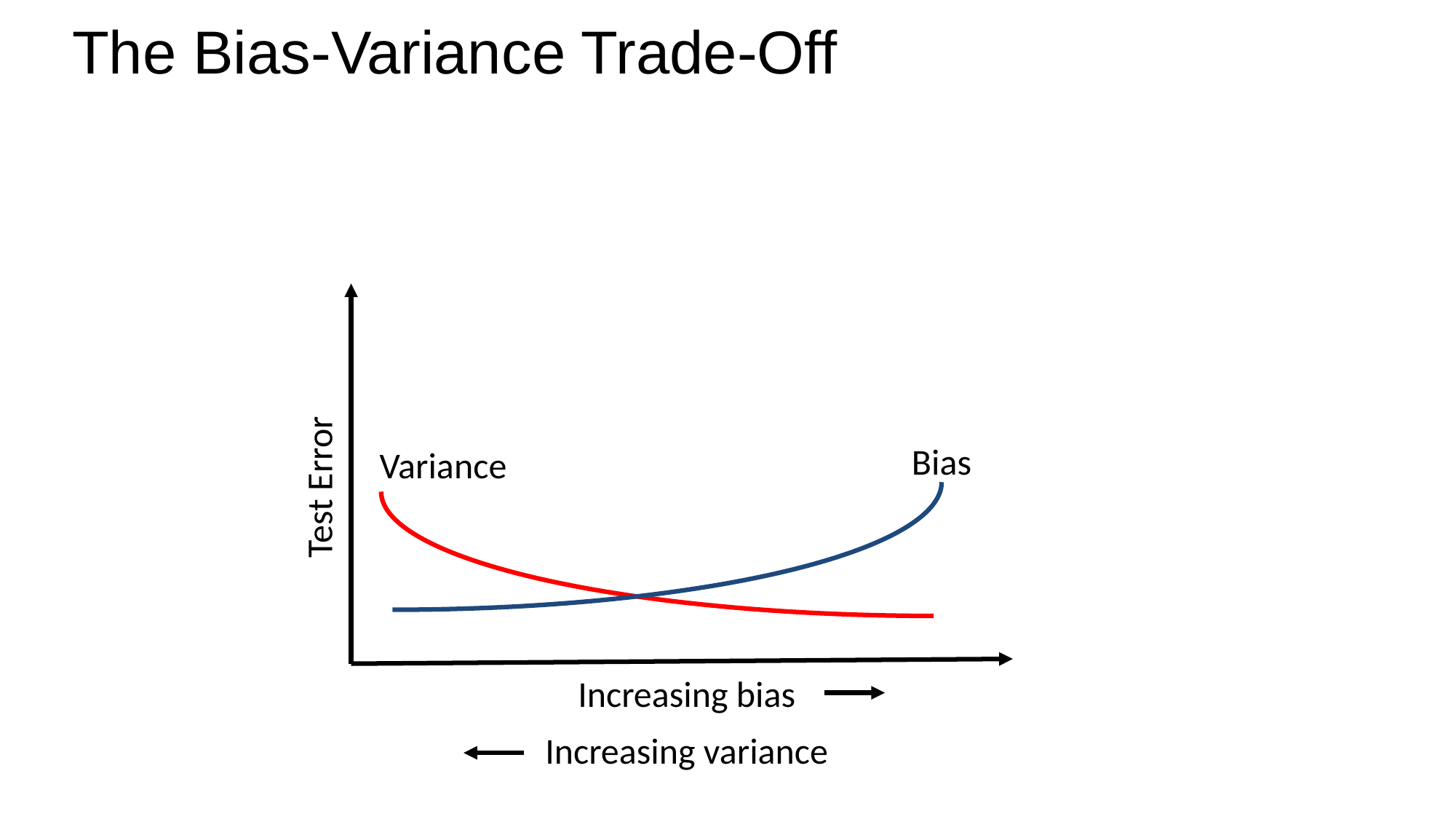

# The Bias-Variance Trade-Off

Bias
Variance
Test Error
Increasing bias
Increasing variance